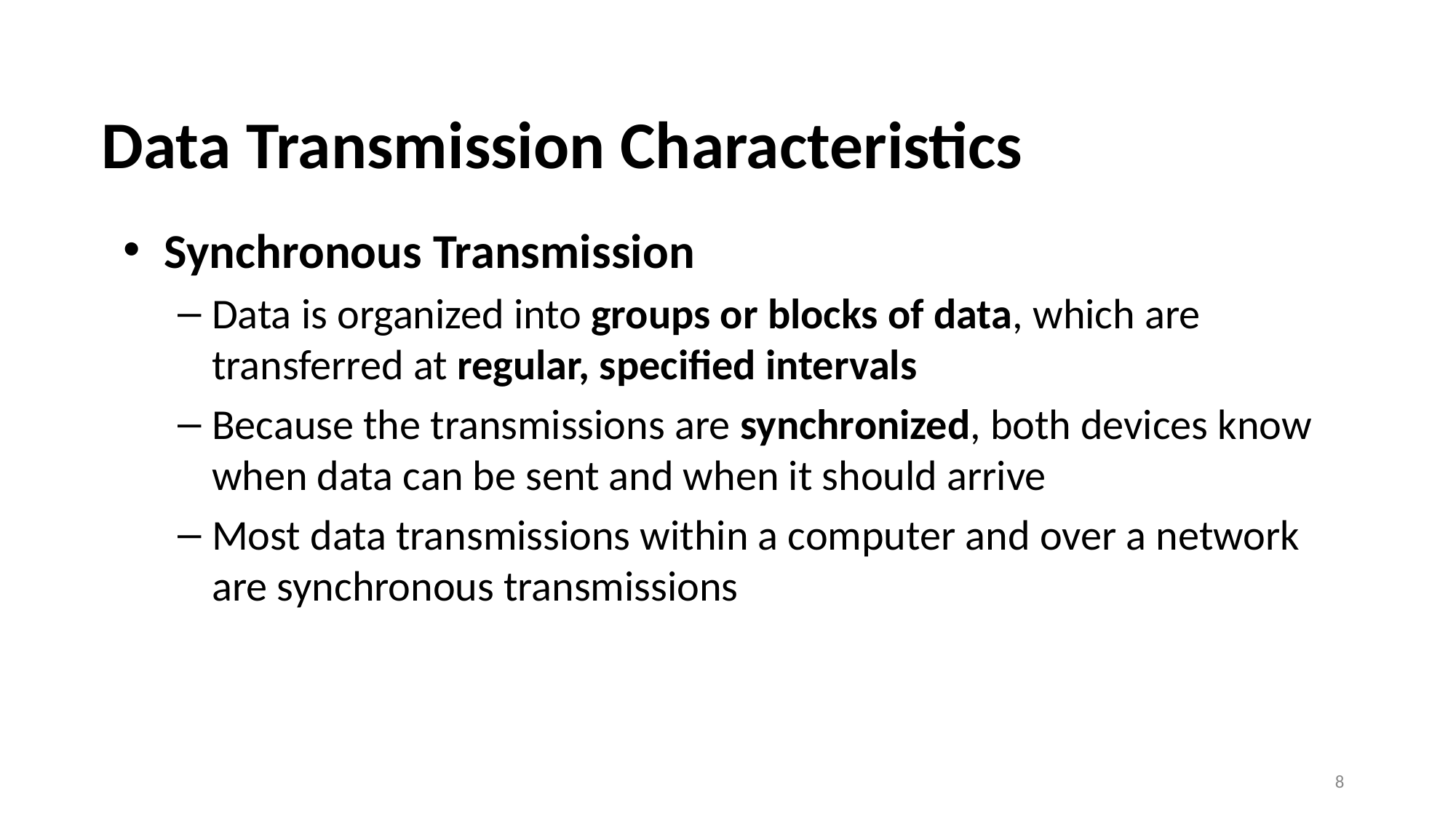

# Data Transmission Characteristics
Synchronous Transmission
Data is organized into groups or blocks of data, which are transferred at regular, specified intervals
Because the transmissions are synchronized, both devices know when data can be sent and when it should arrive
Most data transmissions within a computer and over a network are synchronous transmissions
8